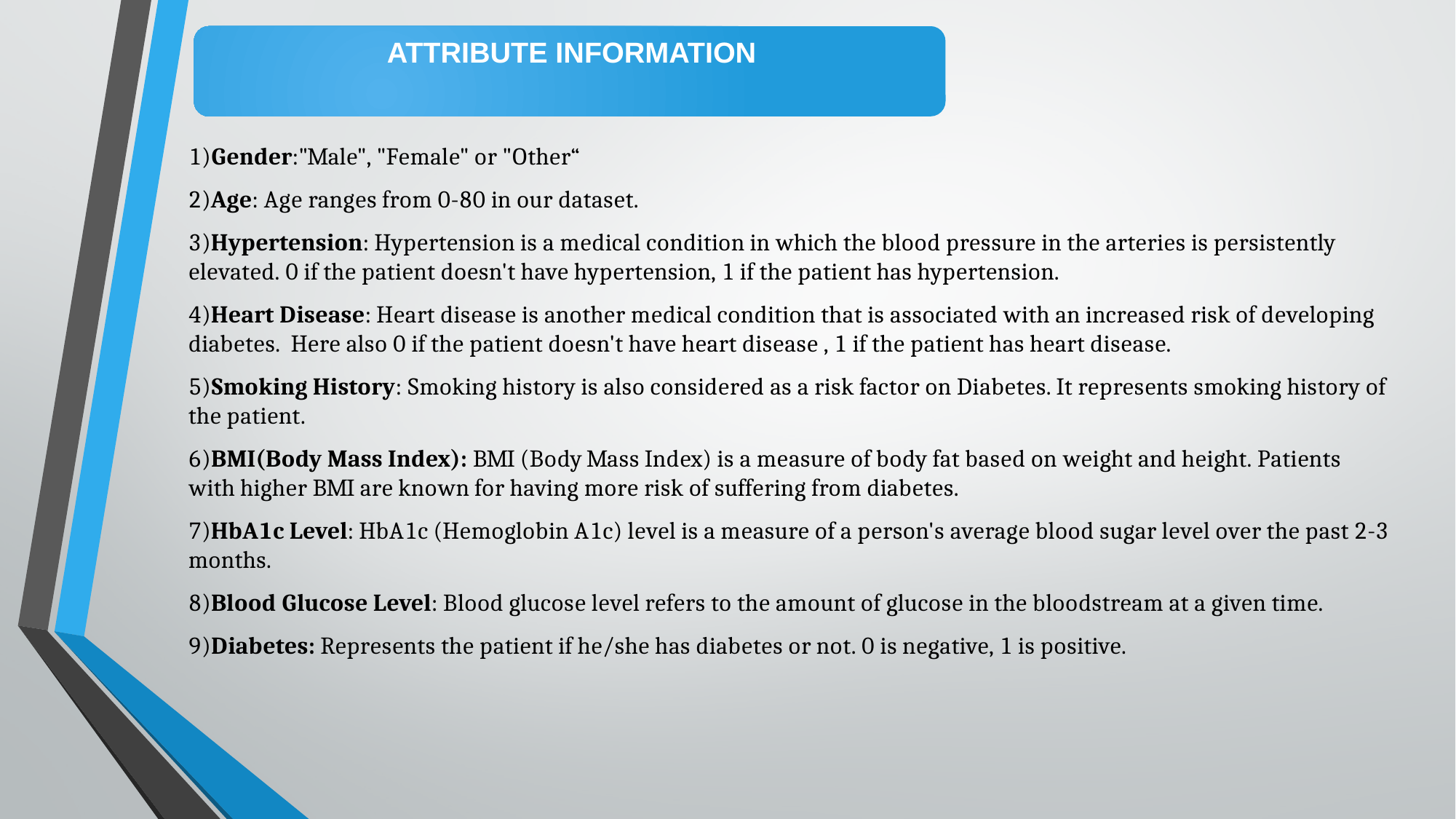

ATTRIBUTE INFORMATION
1)Gender:"Male", "Female" or "Other“
2)Age: Age ranges from 0-80 in our dataset.
3)Hypertension: Hypertension is a medical condition in which the blood pressure in the arteries is persistently elevated. 0 if the patient doesn't have hypertension, 1 if the patient has hypertension.
4)Heart Disease: Heart disease is another medical condition that is associated with an increased risk of developing diabetes.  Here also 0 if the patient doesn't have heart disease , 1 if the patient has heart disease.
5)Smoking History: Smoking history is also considered as a risk factor on Diabetes. It represents smoking history of the patient.
6)BMI(Body Mass Index): BMI (Body Mass Index) is a measure of body fat based on weight and height. Patients with higher BMI are known for having more risk of suffering from diabetes.
7)HbA1c Level: HbA1c (Hemoglobin A1c) level is a measure of a person's average blood sugar level over the past 2-3 months.
8)Blood Glucose Level: Blood glucose level refers to the amount of glucose in the bloodstream at a given time.
9)Diabetes: Represents the patient if he/she has diabetes or not. 0 is negative, 1 is positive.